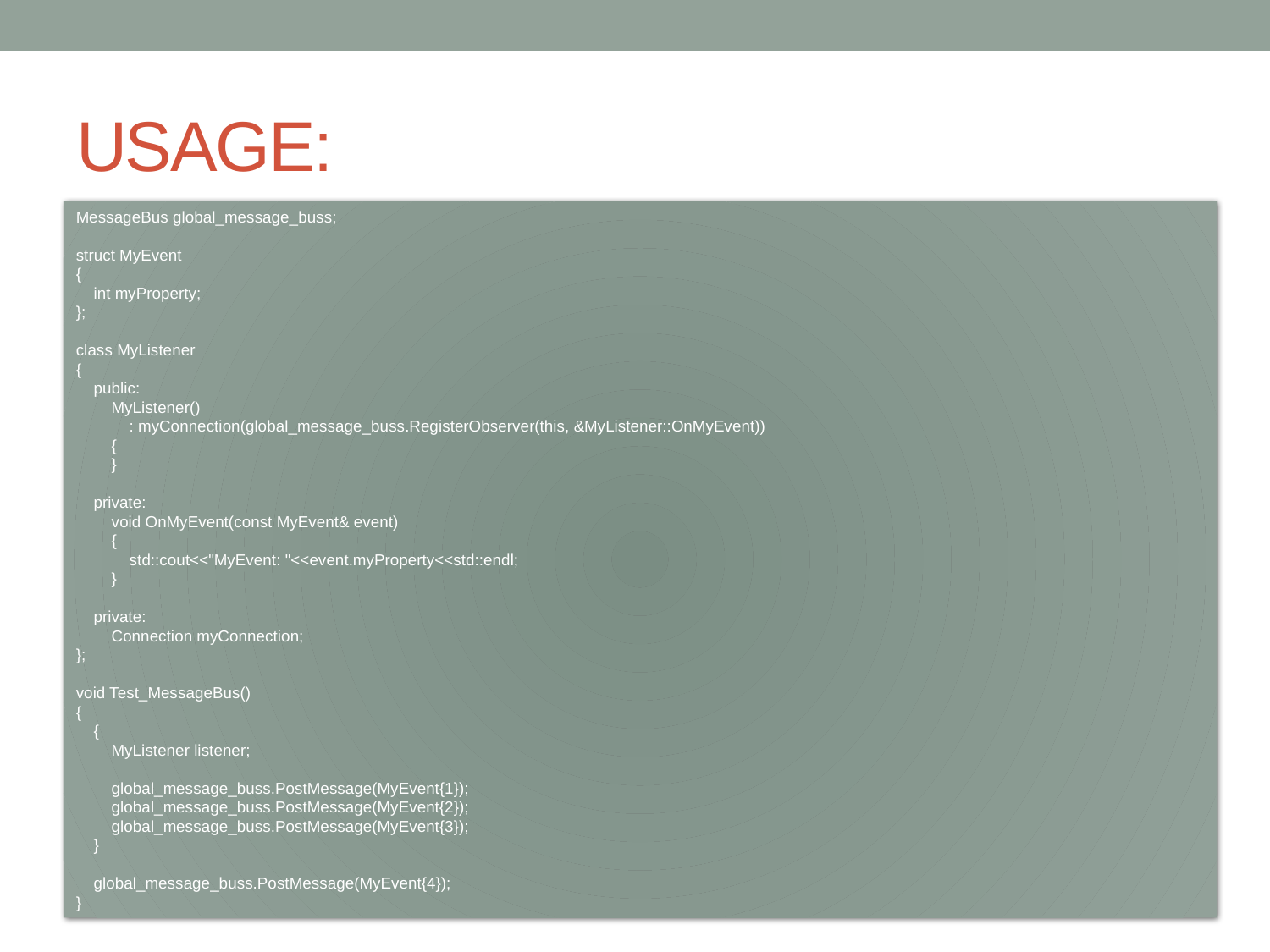

# USAGE:
MessageBus global_message_buss;

struct MyEvent
{
    int myProperty;
};

class MyListener
{
    public:
        MyListener()
            : myConnection(global_message_buss.RegisterObserver(this, &MyListener::OnMyEvent))
        {
        }

    private:
        void OnMyEvent(const MyEvent& event)
        {
            std::cout<<"MyEvent: "<<event.myProperty<<std::endl;
        }

    private:
        Connection myConnection;
};

void Test_MessageBus()
{
    {
        MyListener listener;

        global_message_buss.PostMessage(MyEvent{1});
        global_message_buss.PostMessage(MyEvent{2});
        global_message_buss.PostMessage(MyEvent{3});
    }

    global_message_buss.PostMessage(MyEvent{4});
}